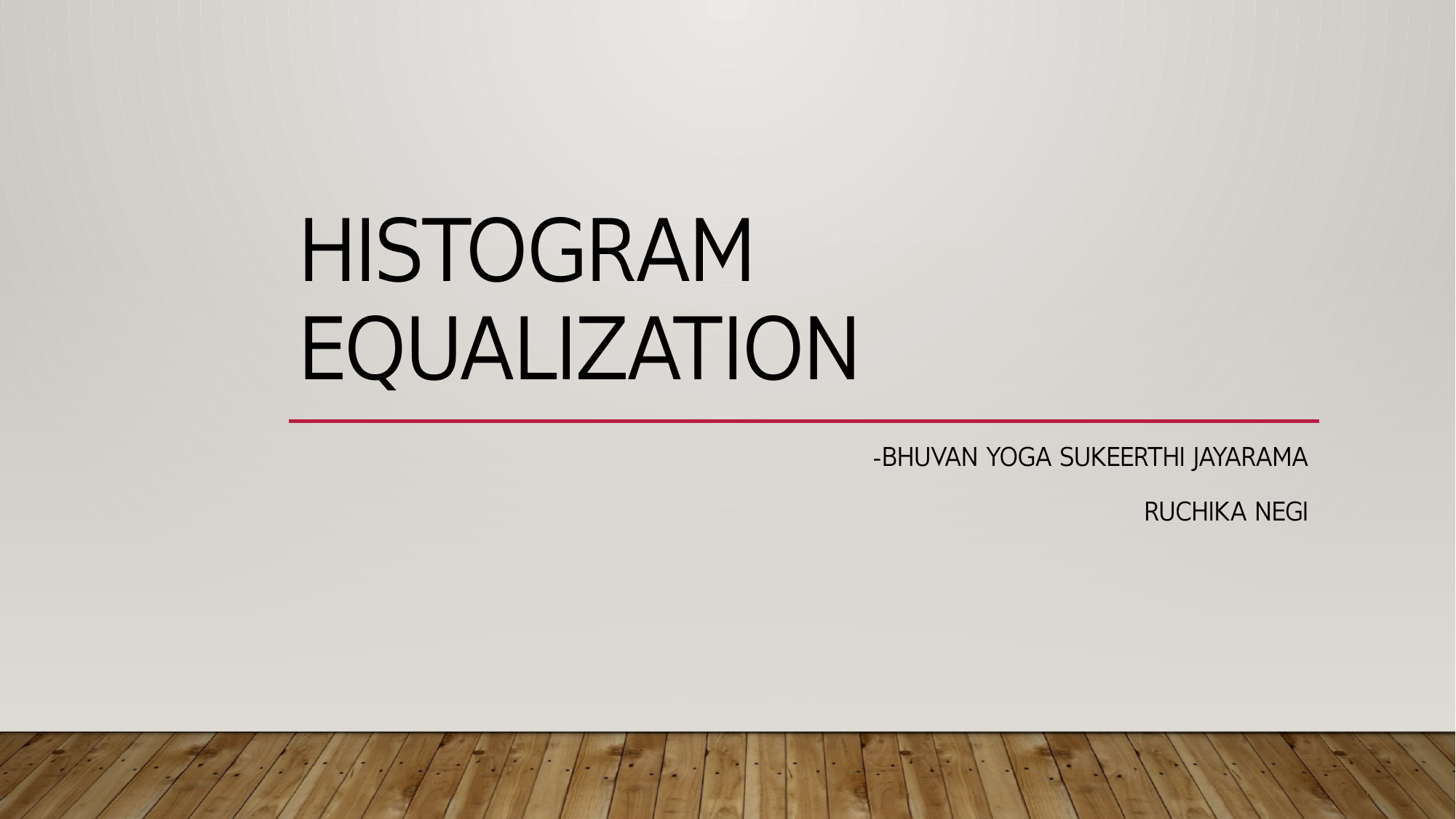

# HISTOGRAM EQUaLIZATION
-bhuvan yoga Sukeerthi Jayarama
Ruchika negi